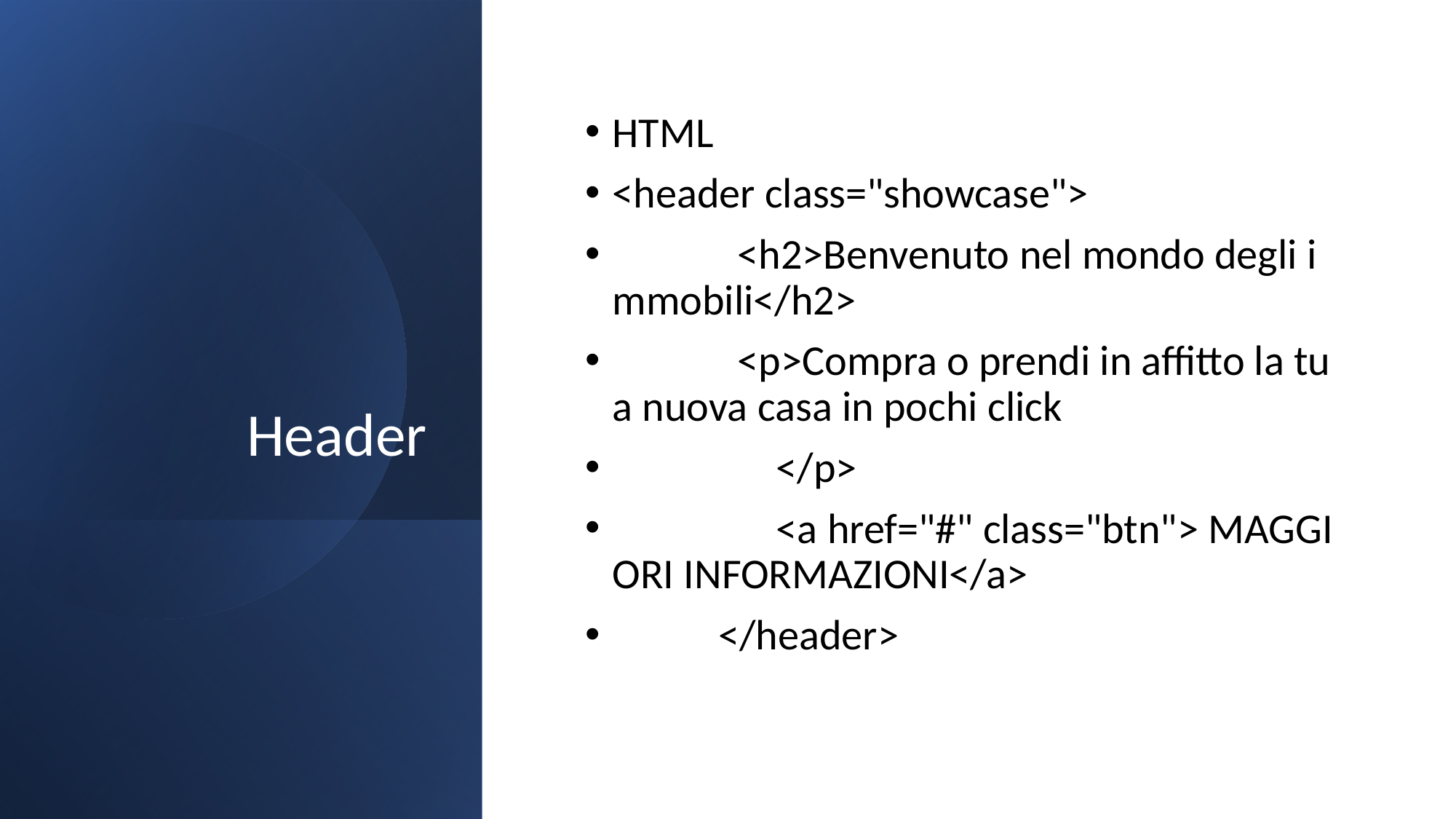

# Header
HTML
<header class="showcase">
             <h2>Benvenuto nel mondo degli immobili</h2>
             <p>Compra o prendi in affitto la tua nuova casa in pochi click
                 </p>
                 <a href="#" class="btn"> MAGGIORI INFORMAZIONI</a>
           </header>